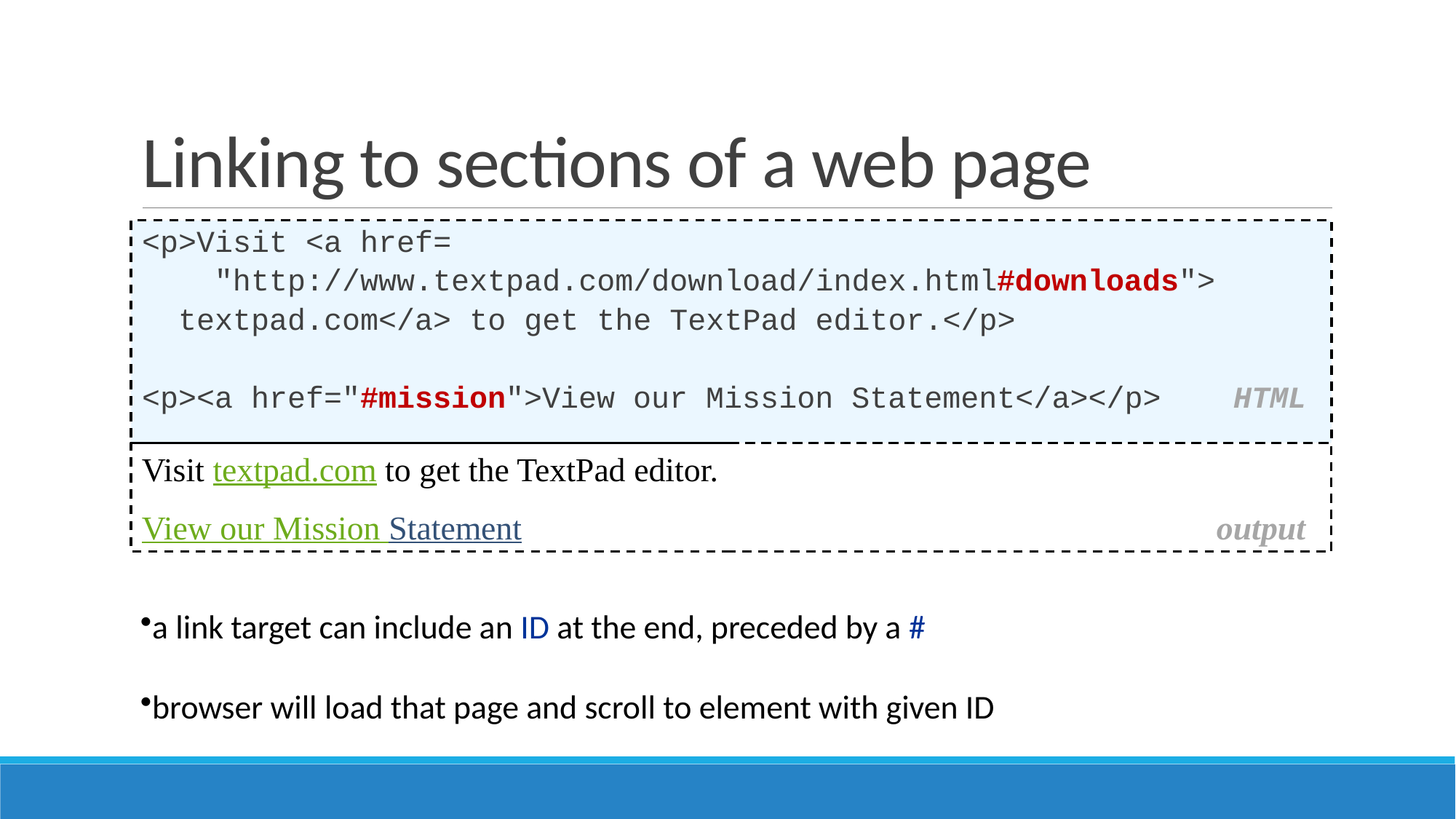

# Linking to sections of a web page
<p>Visit <a href=
    "http://www.textpad.com/download/index.html#downloads">
  textpad.com</a> to get the TextPad editor.</p>

<p><a href="#mission">View our Mission Statement</a></p>    HTML
Visit textpad.com to get the TextPad editor.
View our Mission Statement                                                                                   output

a link target can include an ID at the end, preceded by a #

browser will load that page and scroll to element with given ID